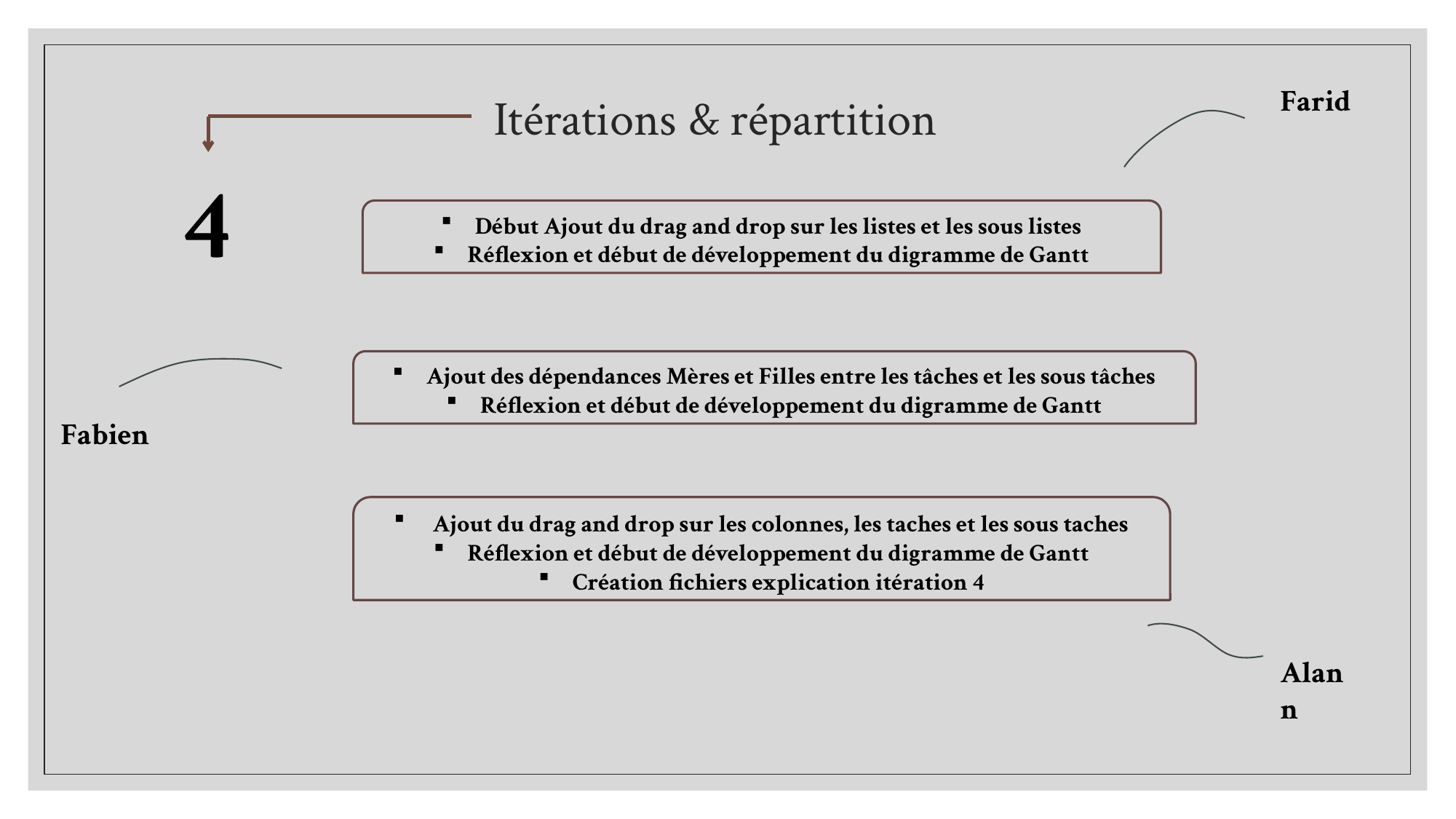

Farid
 Itérations & répartition

4
Début Ajout du drag and drop sur les listes et les sous listes
Réflexion et début de développement du digramme de Gantt
Ajout des dépendances Mères et Filles entre les tâches et les sous tâches
Réflexion et début de développement du digramme de Gantt

Fabien
 Ajout du drag and drop sur les colonnes, les taches et les sous taches
Réflexion et début de développement du digramme de Gantt
Création fichiers explication itération 4

Alann